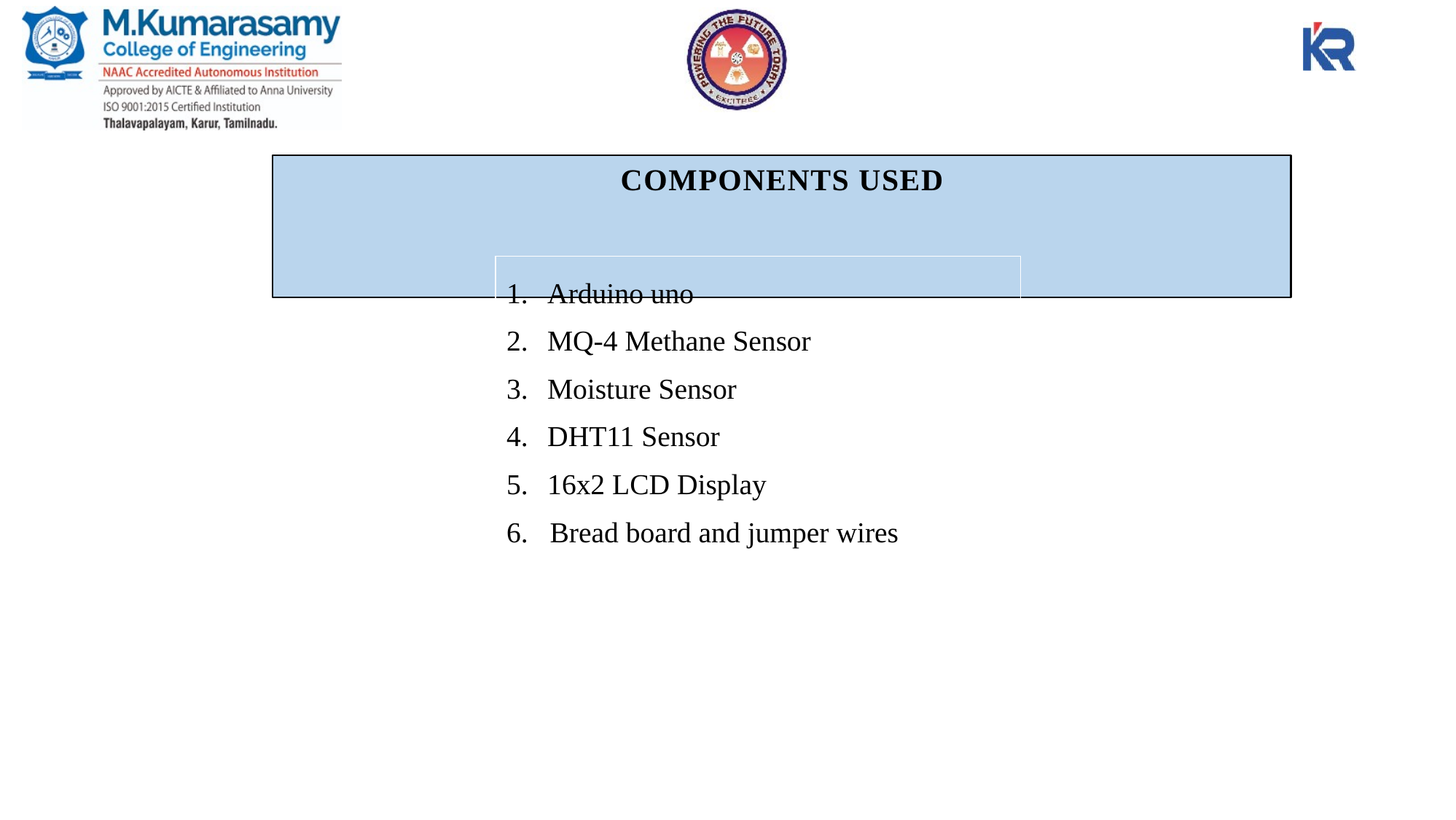

# COMPONENTS USED
| Arduino uno MQ-4 Methane Sensor Moisture Sensor DHT11 Sensor 16x2 LCD Display 6. Bread board and jumper wires |
| --- |